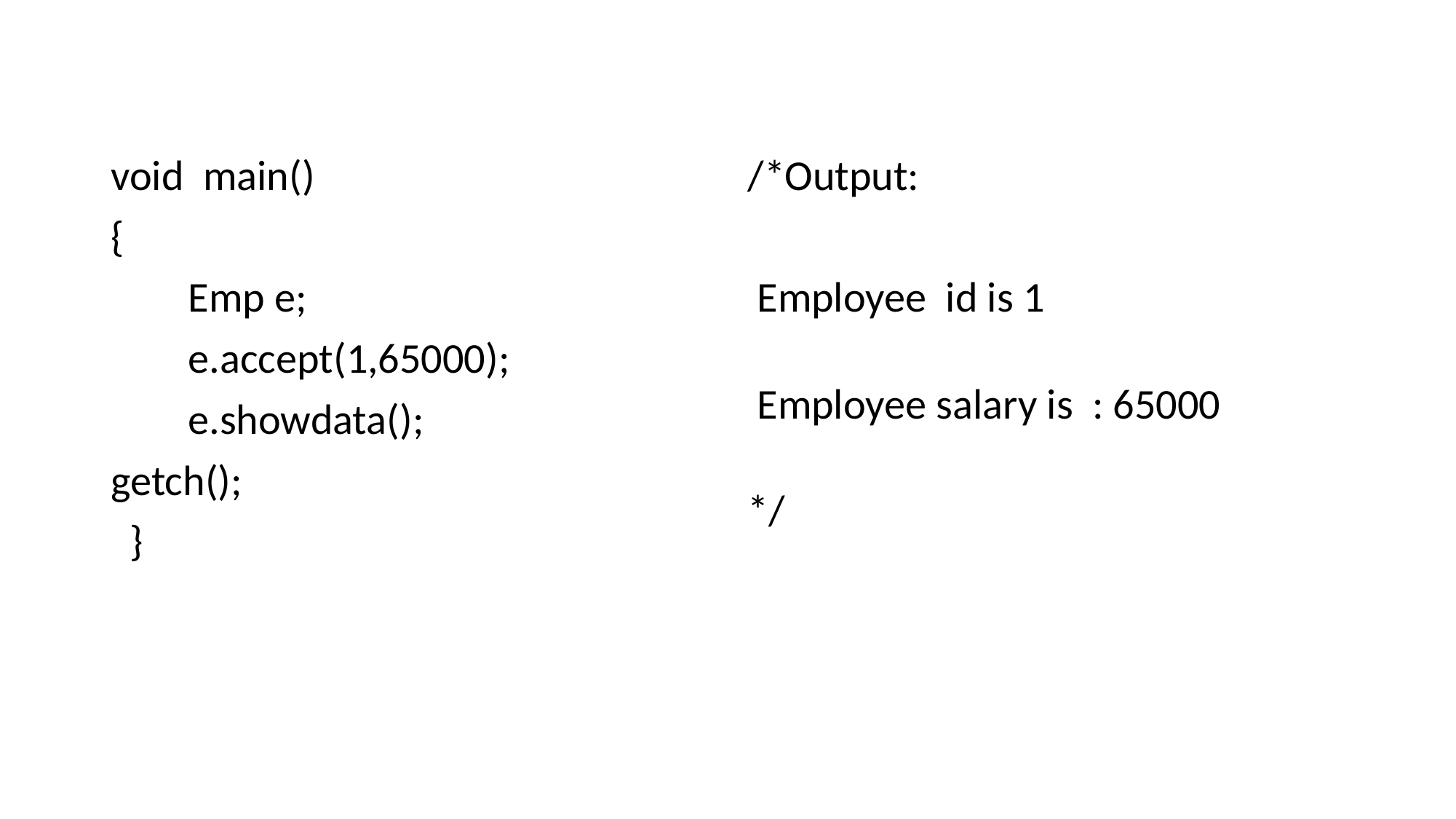

#
void  main()
{
        Emp e;
        e.accept(1,65000);
        e.showdata();
getch();
  }

/*Output:

 Employee  id is 1
 Employee salary is  : 65000
*/